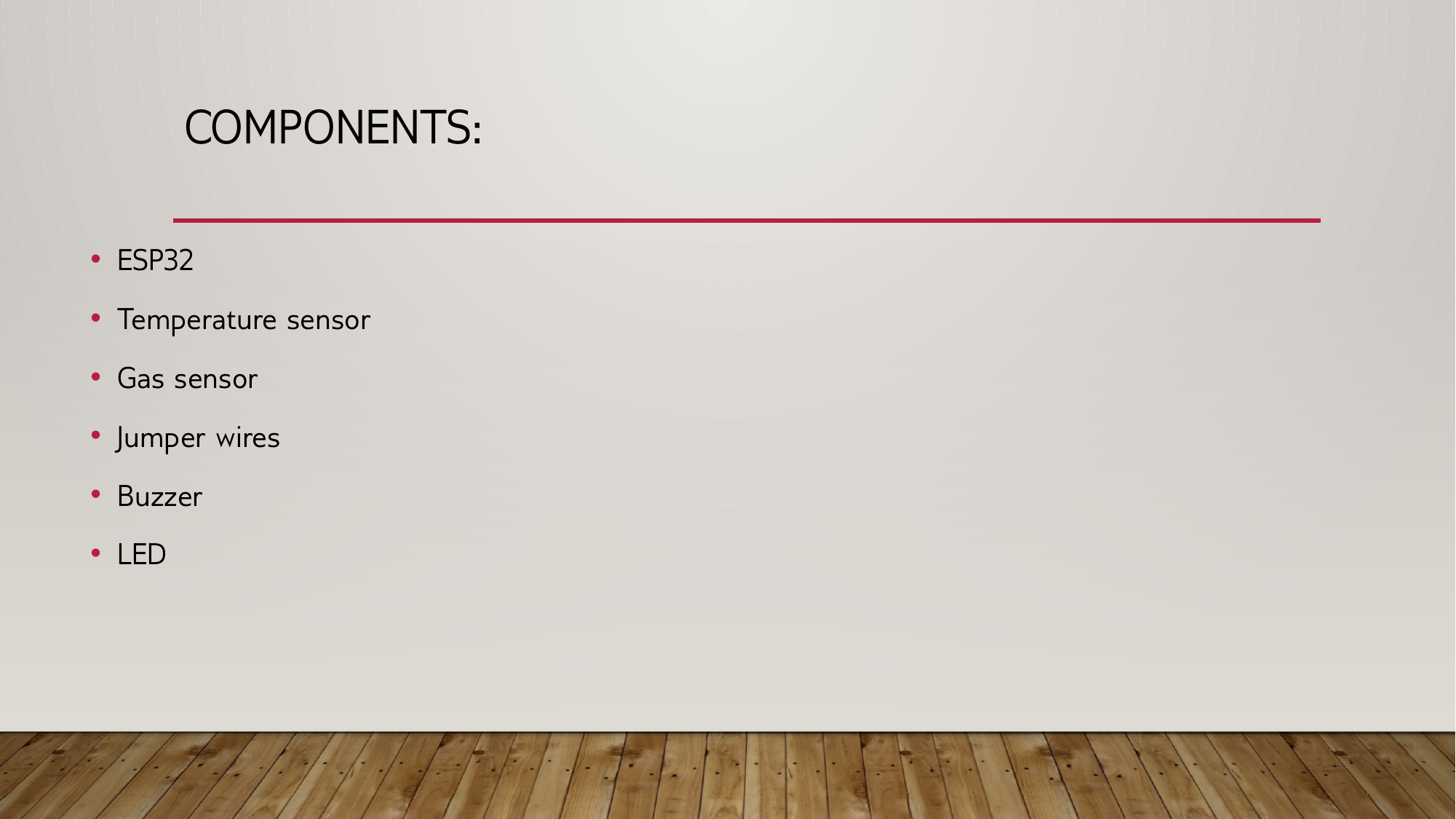

# COMPONENTS:

ESP32
Temperature sensor
Gas sensor
Jumper wires
Buzzer
LED